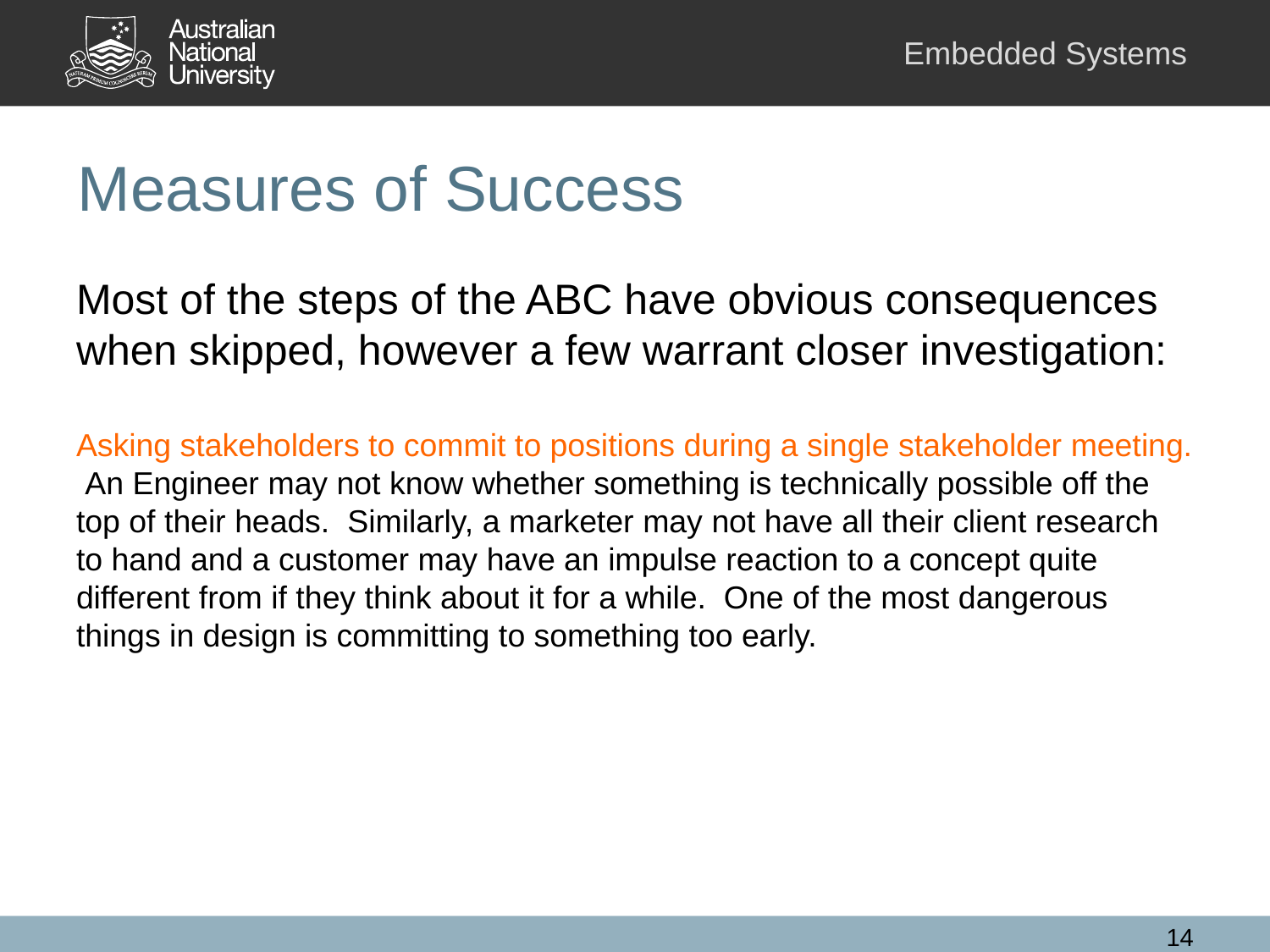

# Measures of Success
Most of the steps of the ABC have obvious consequences when skipped, however a few warrant closer investigation:

Asking stakeholders to commit to positions during a single stakeholder meeting.  An Engineer may not know whether something is technically possible off the top of their heads.  Similarly, a marketer may not have all their client research to hand and a customer may have an impulse reaction to a concept quite different from if they think about it for a while.  One of the most dangerous things in design is committing to something too early.
14